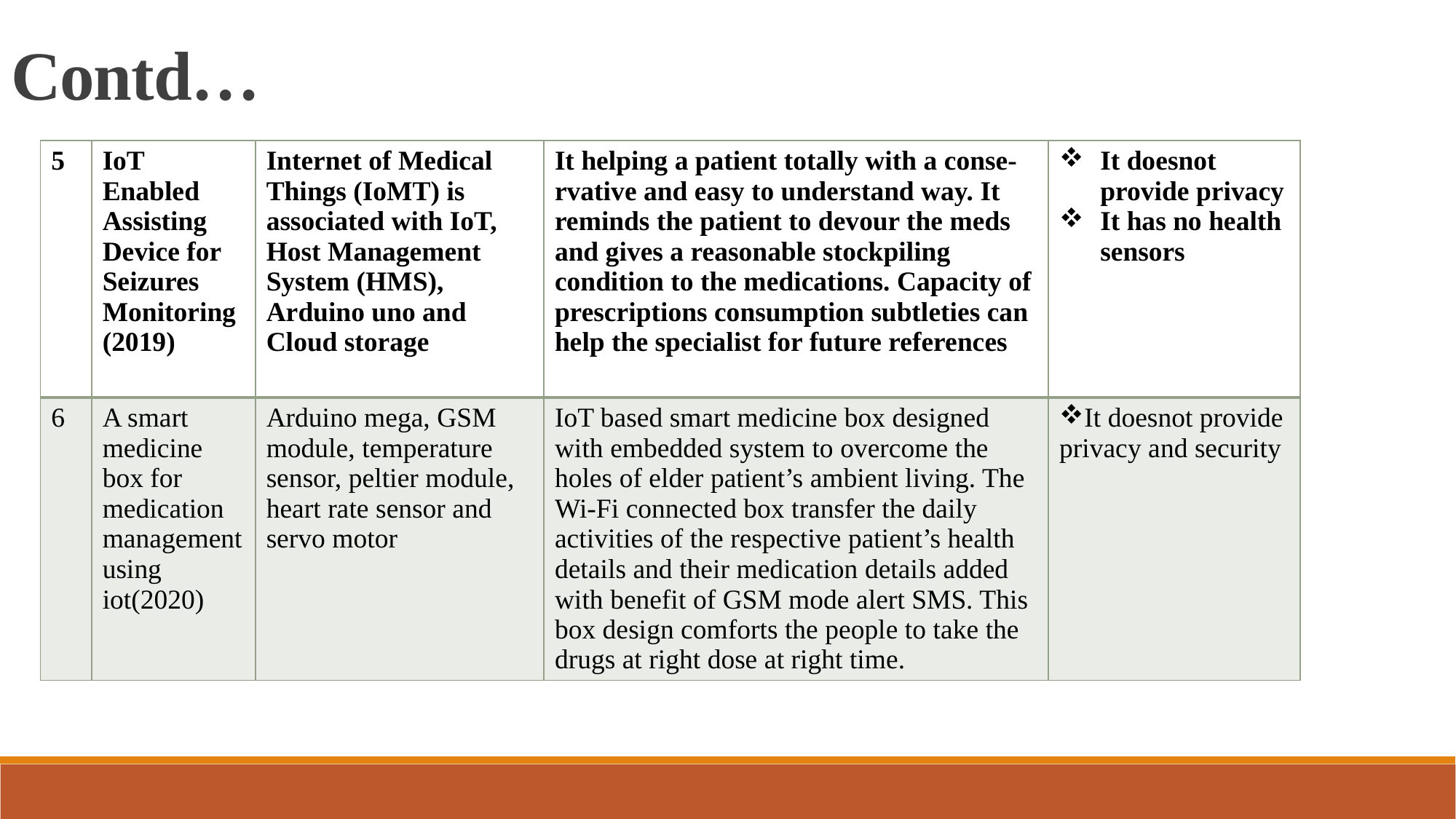

Contd…
| 5 | IoT Enabled Assisting Device for Seizures Monitoring(2019) | Internet of Medical Things (IoMT) is associated with IoT, Host Management System (HMS), Arduino uno and Cloud storage | It helping a patient totally with a conse- rvative and easy to understand way. It reminds the patient to devour the meds and gives a reasonable stockpiling condition to the medications. Capacity of prescriptions consumption subtleties can help the specialist for future references | It doesnot provide privacy It has no health sensors |
| --- | --- | --- | --- | --- |
| 6 | A smart medicine box for medication management using iot(2020) | Arduino mega, GSM module, temperature sensor, peltier module, heart rate sensor and servo motor | IoT based smart medicine box designed with embedded system to overcome the holes of elder patient’s ambient living. The Wi-Fi connected box transfer the daily activities of the respective patient’s health details and their medication details added with benefit of GSM mode alert SMS. This box design comforts the people to take the drugs at right dose at right time. | It doesnot provide privacy and security |